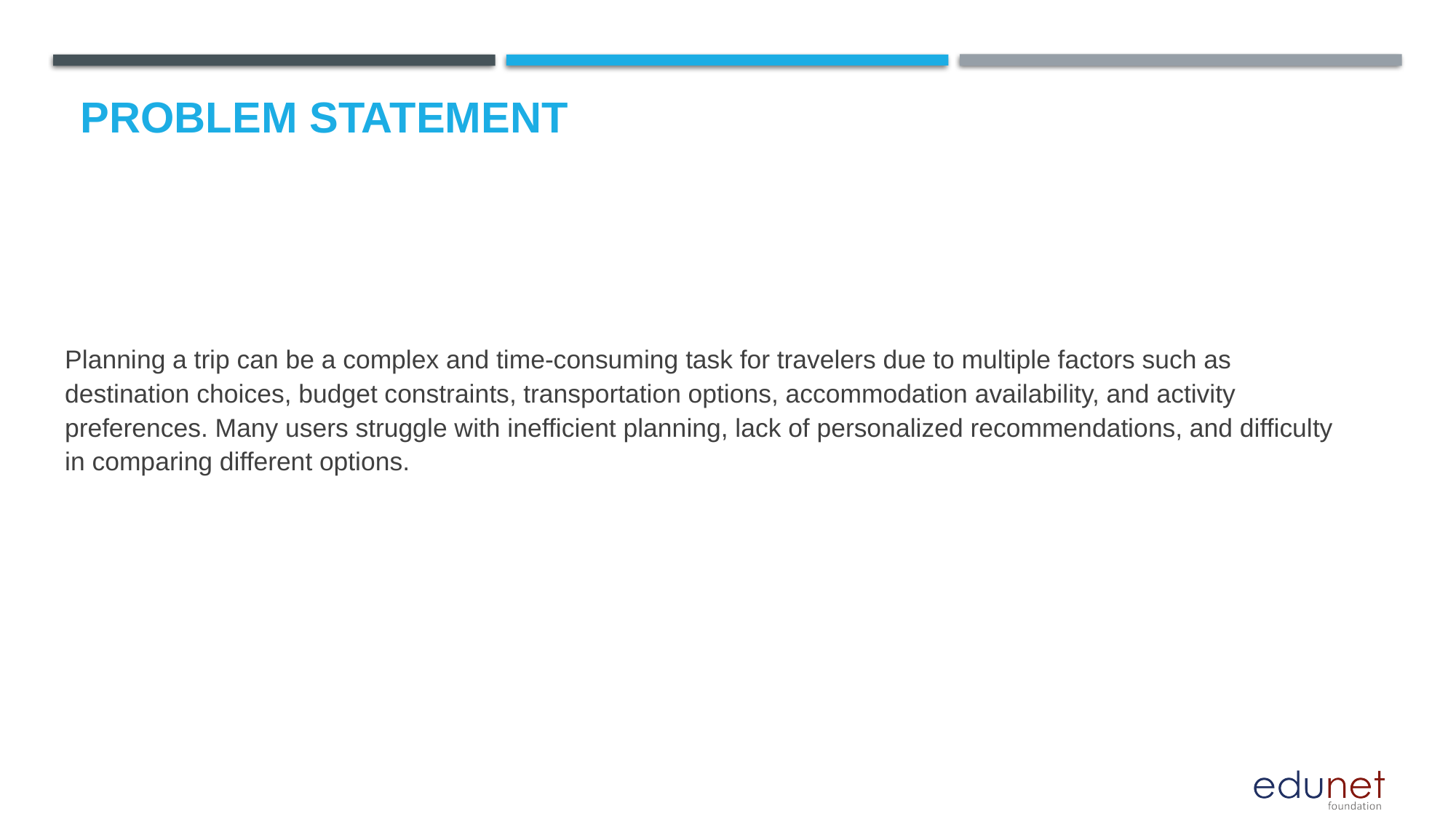

# Problem Statement
Planning a trip can be a complex and time-consuming task for travelers due to multiple factors such as destination choices, budget constraints, transportation options, accommodation availability, and activity preferences. Many users struggle with inefficient planning, lack of personalized recommendations, and difficulty in comparing different options.